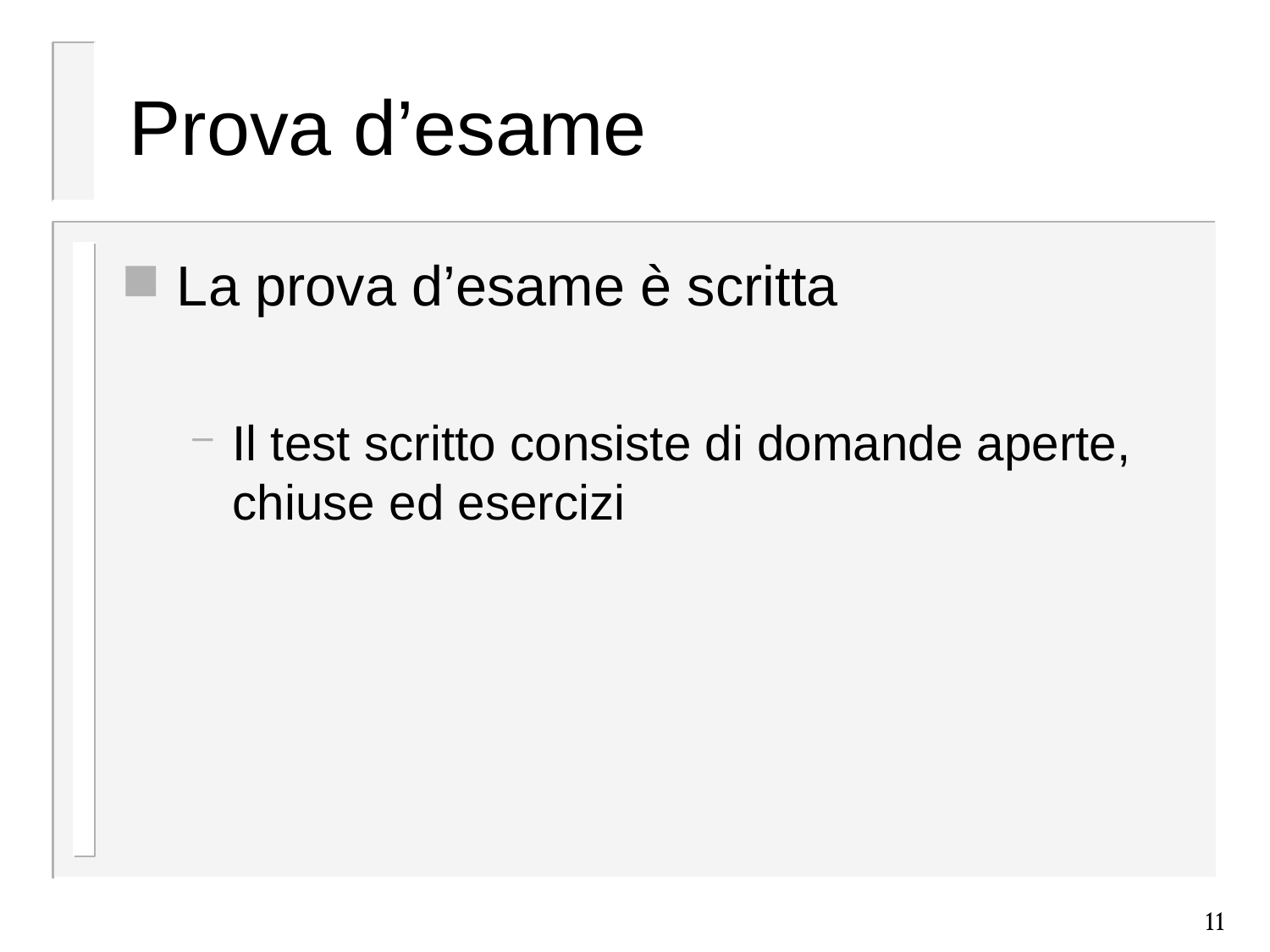

# Prova d’esame
La prova d’esame è scritta

Il test scritto consiste di domande aperte, chiuse ed esercizi